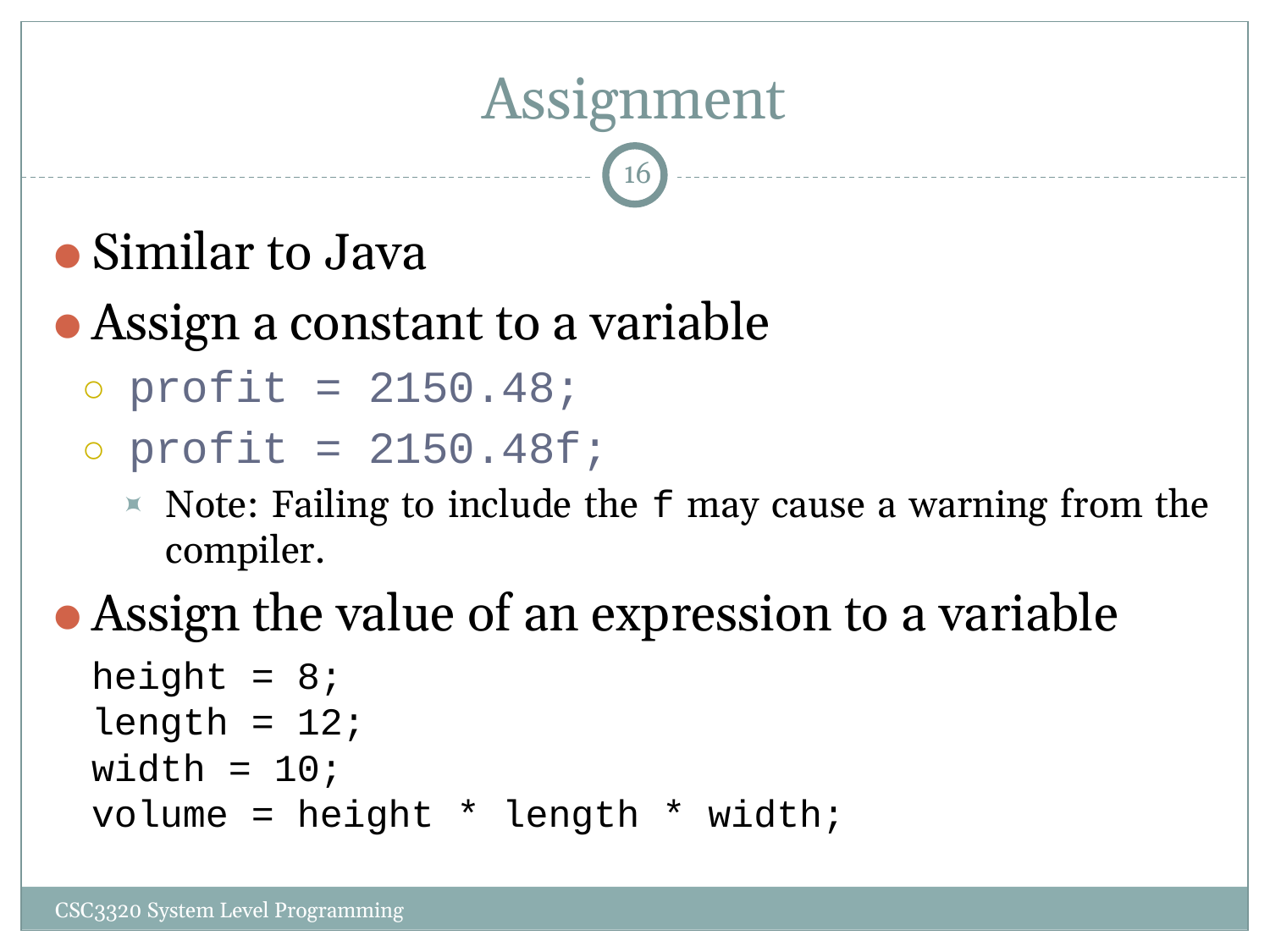

# Assignment
16
Similar to Java
Assign a constant to a variable
profit = 2150.48;
profit = 2150.48f;
Note: Failing to include the f may cause a warning from the compiler.
Assign the value of an expression to a variable
	height = 8;
	length = 12;
	width = 10;
	volume = height * length * width;

CSC3320 System Level Programming